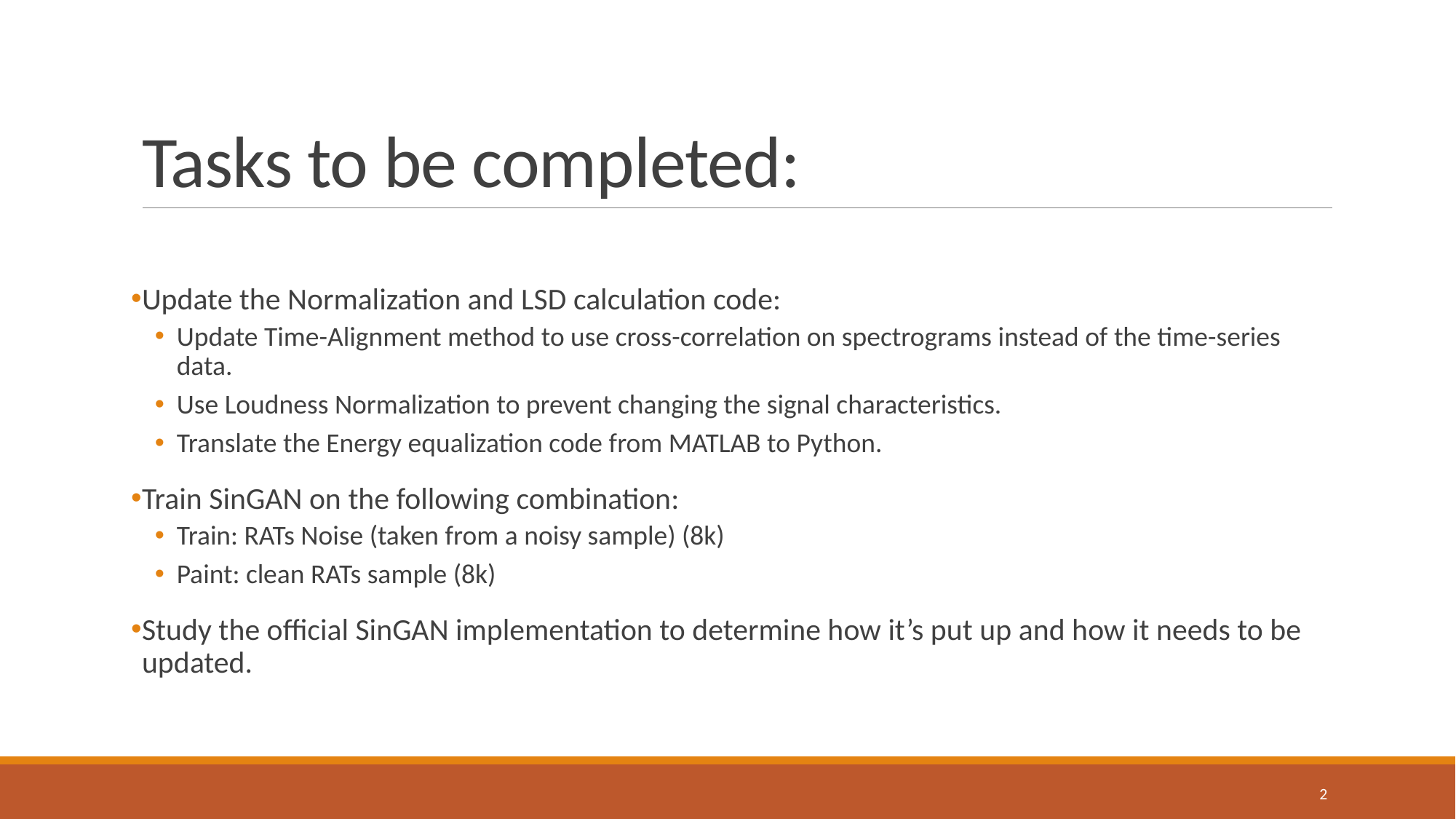

# Tasks to be completed:

Update the Normalization and LSD calculation code:
Update Time-Alignment method to use cross-correlation on spectrograms instead of the time-series data.
Use Loudness Normalization to prevent changing the signal characteristics.
Translate the Energy equalization code from MATLAB to Python.
Train SinGAN on the following combination:
Train: RATs Noise (taken from a noisy sample) (8k)
Paint: clean RATs sample (8k)
Study the official SinGAN implementation to determine how it’s put up and how it needs to be updated.
2